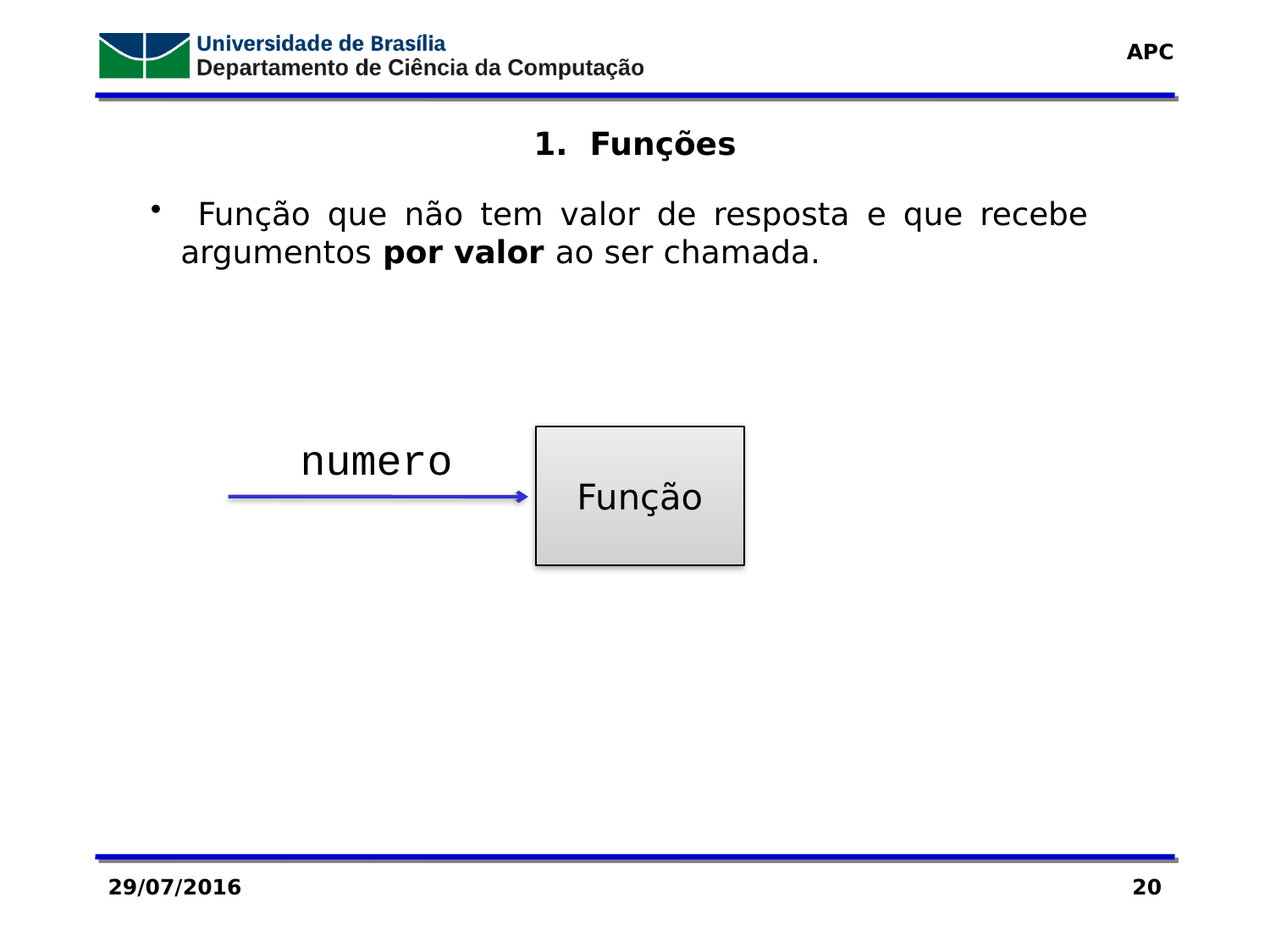

1.  Funções
 Função que não tem valor de resposta e que recebe argumentos por valor ao ser chamada.

numero
Função
29/07/2016
20